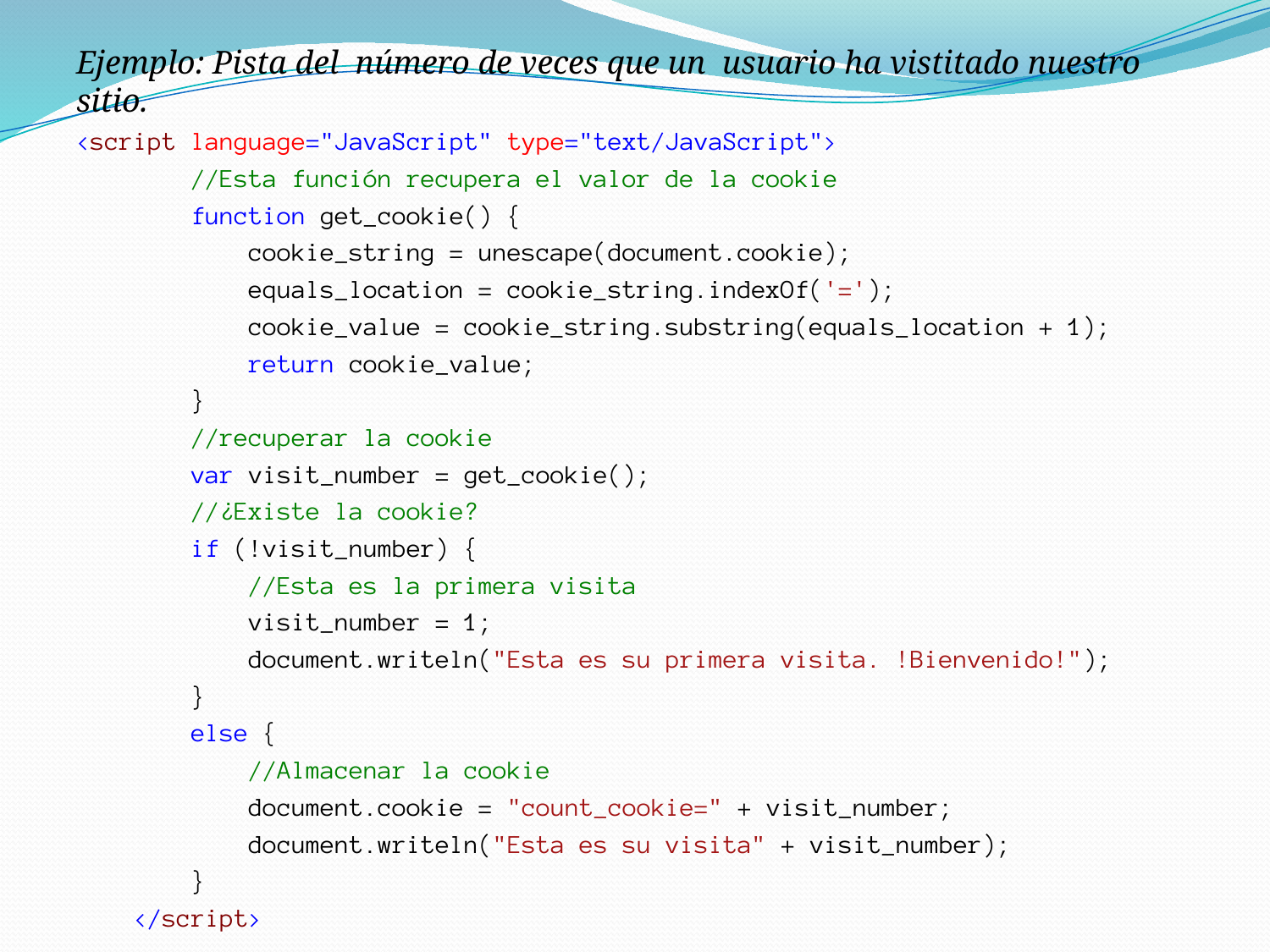

Ejemplo: Pista del  número de veces que un  usuario ha vistitado nuestro sitio.
<script language="JavaScript" type="text/JavaScript">
        //Esta función recupera el valor de la cookie
        function get_cookie() {
            cookie_string = unescape(document.cookie);
            equals_location = cookie_string.indexOf('=');
            cookie_value = cookie_string.substring(equals_location + 1);
            return cookie_value;
        }
        //recuperar la cookie
        var visit_number = get_cookie();
        //¿Existe la cookie?
        if (!visit_number) {
            //Esta es la primera visita
            visit_number = 1;
            document.writeln("Esta es su primera visita. !Bienvenido!");
        }
        else {
            //Almacenar la cookie
            document.cookie = "count_cookie=" + visit_number;
            document.writeln("Esta es su visita" + visit_number);
        }
    </script>